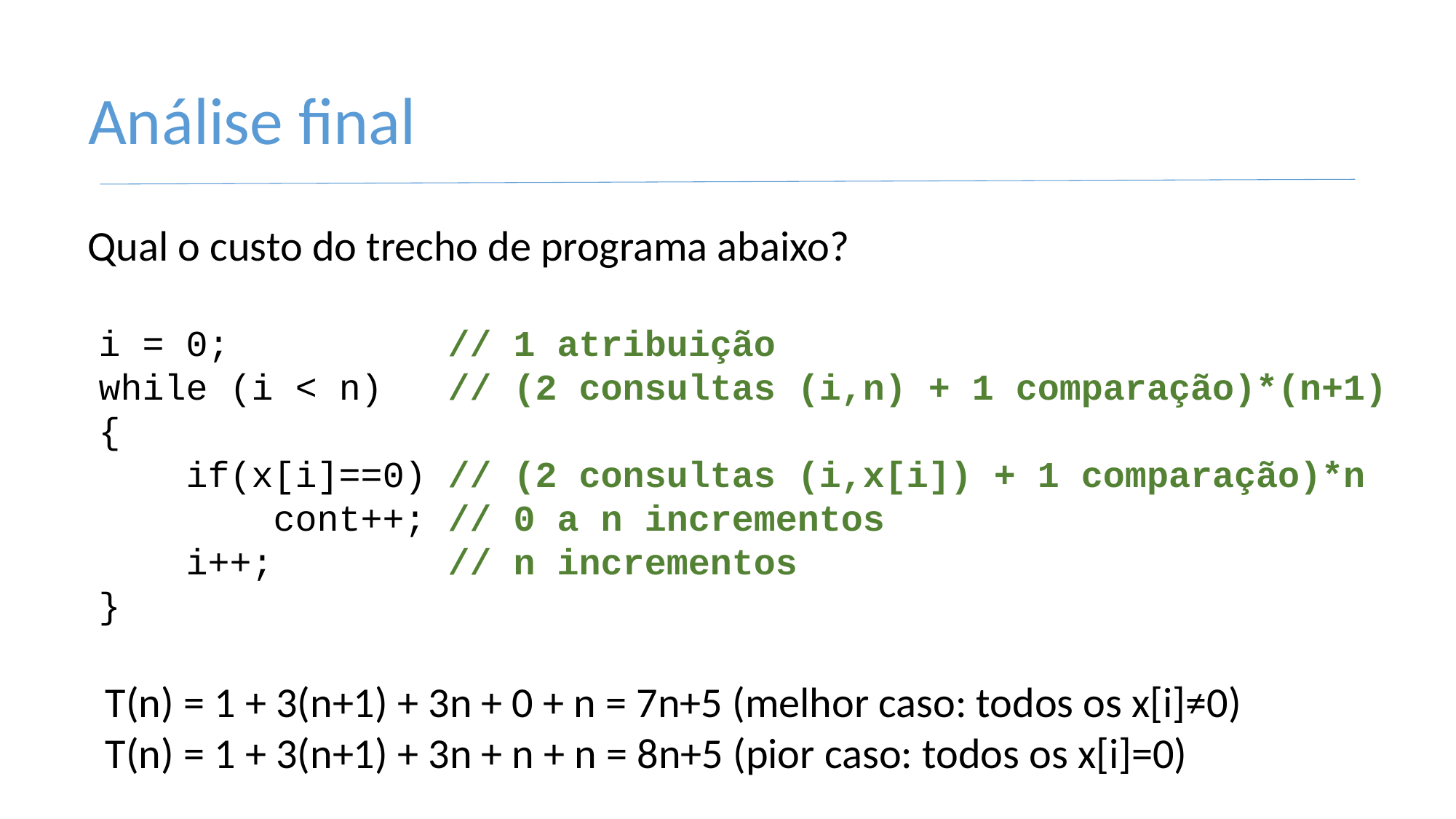

# Análise final
Qual o custo do trecho de programa abaixo?
i = 0;          // 1 atribuição
while (i < n)   // (2 consultas (i,n) + 1 comparação)*(n+1)
{
    if(x[i]==0) // (2 consultas (i,x[i]) + 1 comparação)*n
        cont++; // 0 a n incrementos
    i++;        // n incrementos
}
T(n) = 1 + 3(n+1) + 3n + 0 + n = 7n+5 (melhor caso: todos os x[i]≠0)
T(n) = 1 + 3(n+1) + 3n + n + n = 8n+5 (pior caso: todos os x[i]=0)